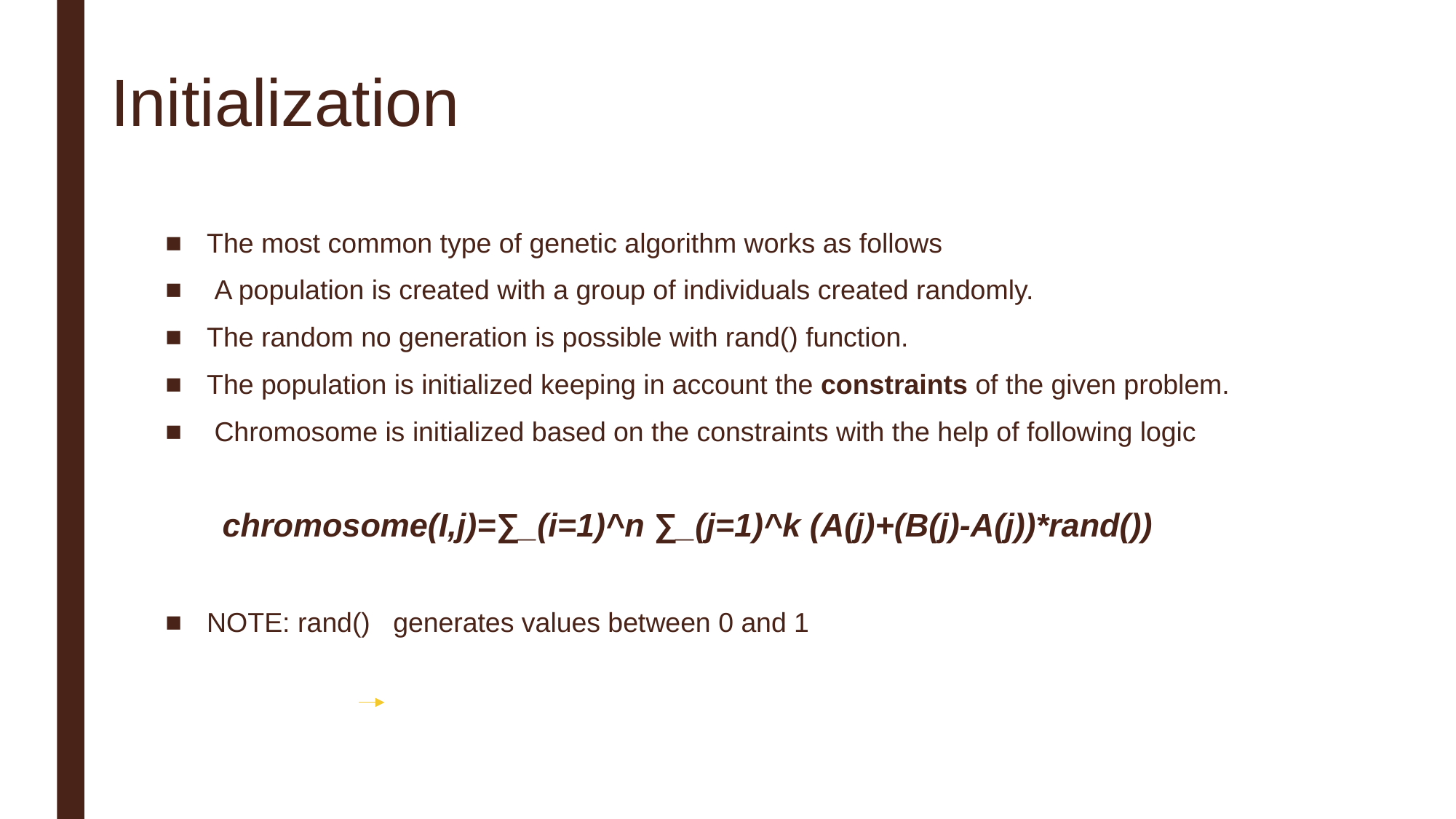

# Initialization
The most common type of genetic algorithm works as follows
 A population is created with a group of individuals created randomly.
The random no generation is possible with rand() function.
The population is initialized keeping in account the constraints of the given problem.
 Chromosome is initialized based on the constraints with the help of following logic

	chromosome(I,j)=∑_(i=1)^n ∑_(j=1)^k (A(j)+(B(j)-A(j))*rand())

NOTE: rand()   generates values between 0 and 1